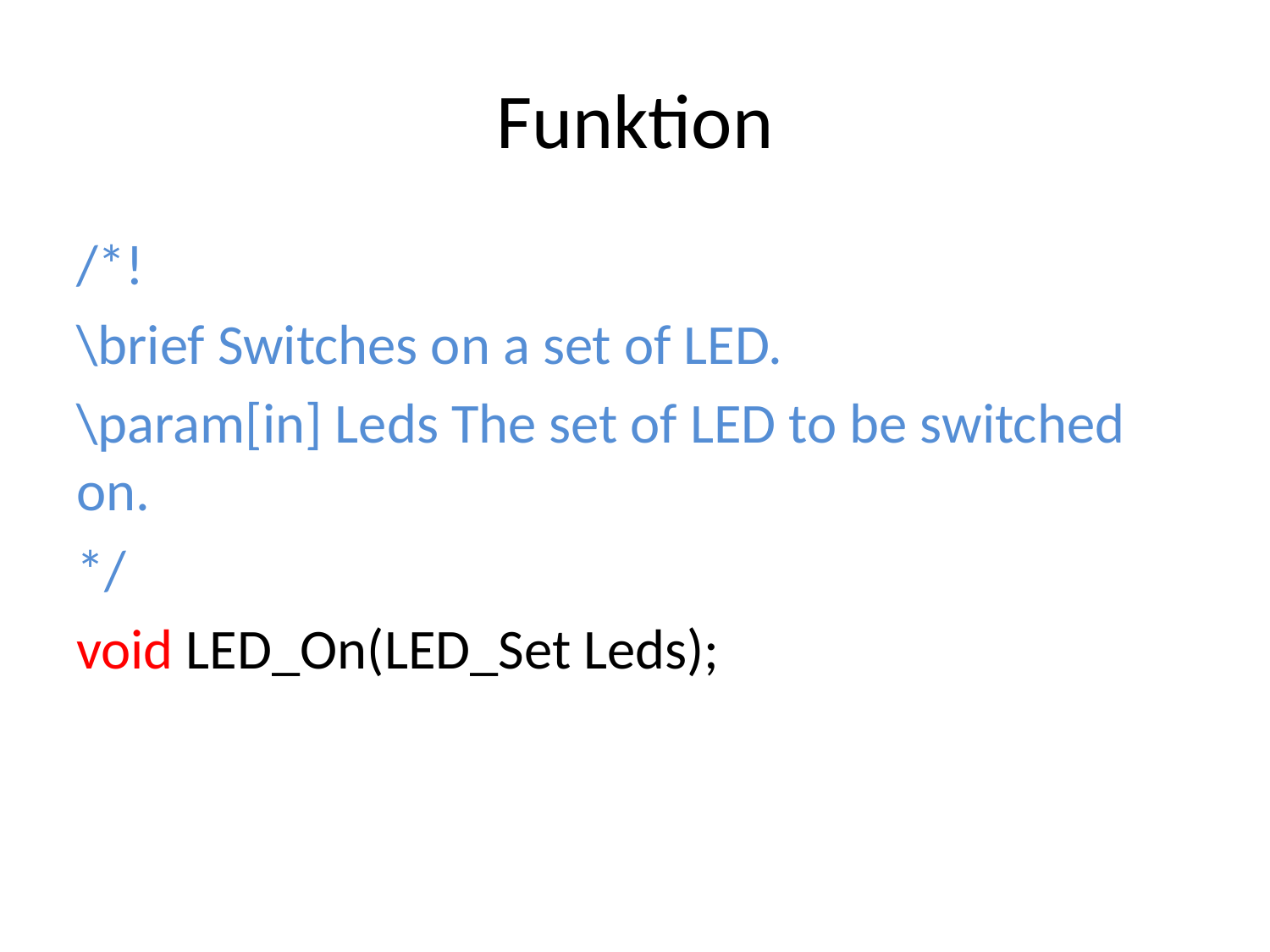

# Funktion
/*!
\brief Switches on a set of LED.
\param[in] Leds The set of LED to be switched on.
*/
void LED_On(LED_Set Leds);